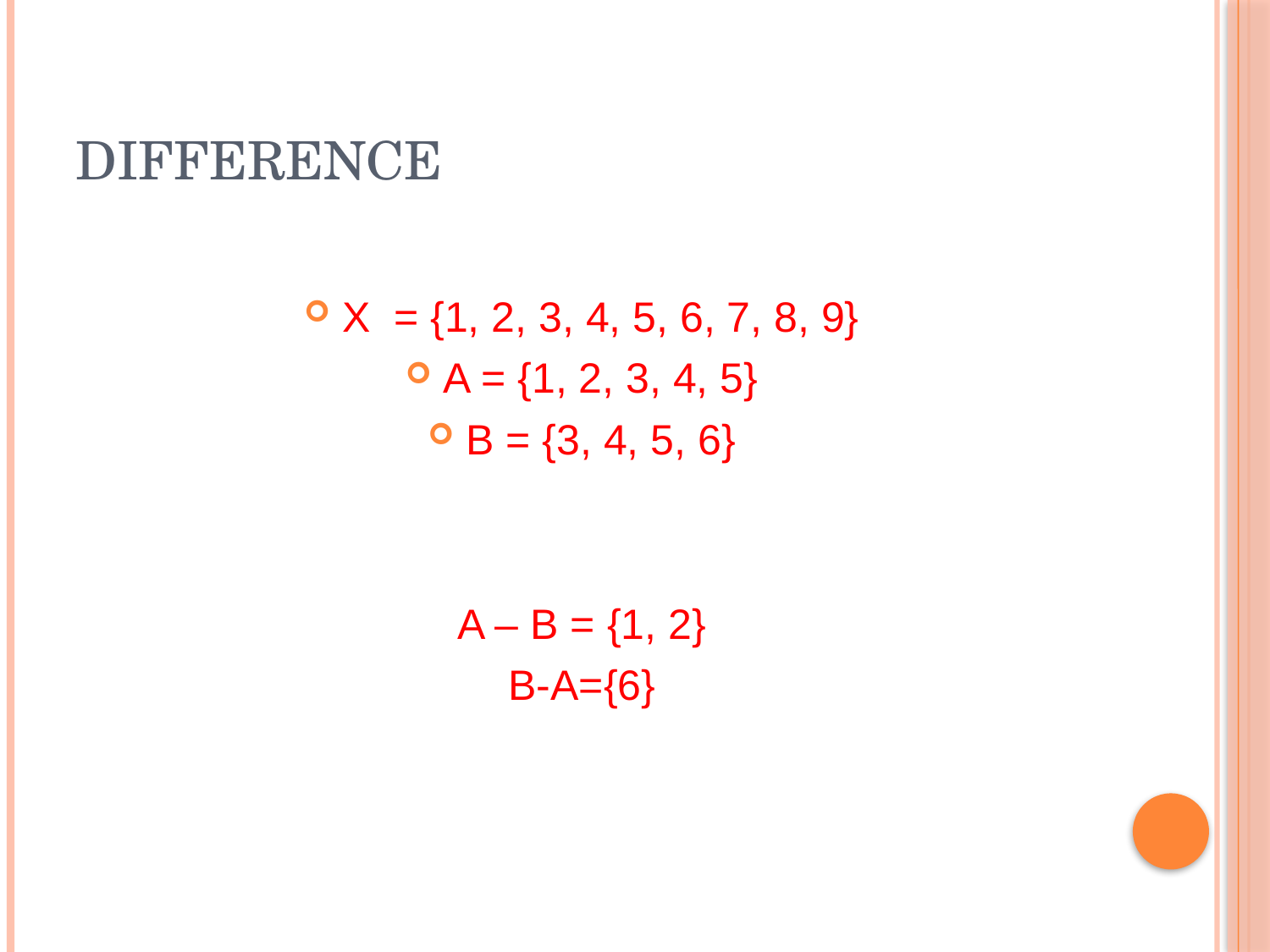

# difference

X  = {1, 2, 3, 4, 5, 6, 7, 8, 9}
A = {1, 2, 3, 4, 5}
B = {3, 4, 5, 6}

A – B = {1, 2}
B-A={6}